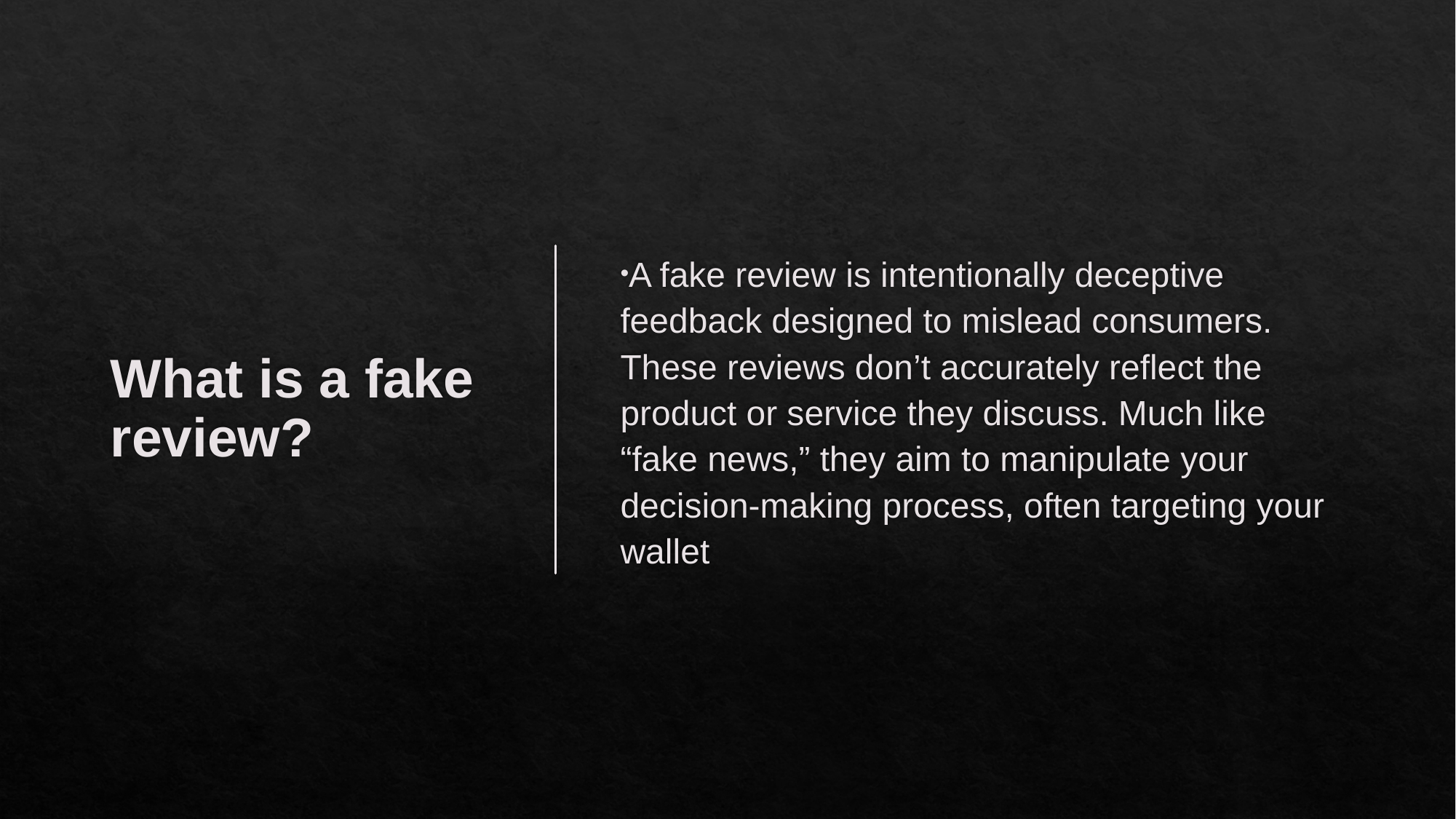

# What is a fake review?
A fake review is intentionally deceptive feedback designed to mislead consumers. These reviews don’t accurately reflect the product or service they discuss. Much like “fake news,” they aim to manipulate your decision-making process, often targeting your wallet